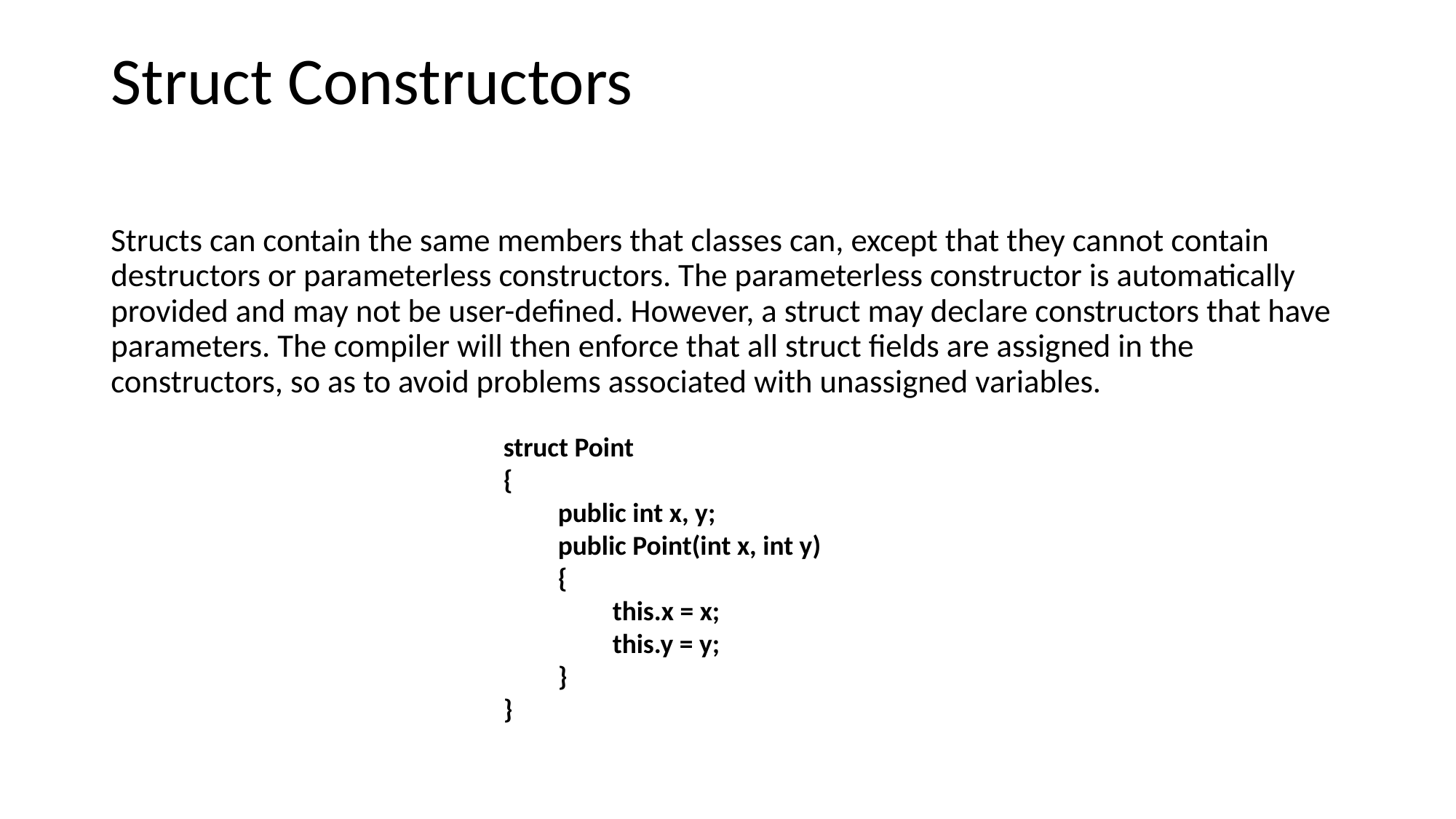

# Struct Constructors
Structs can contain the same members that classes can, except that they cannot contain destructors or parameterless constructors. The parameterless constructor is automatically provided and may not be user-defined. However, a struct may declare constructors that have parameters. The compiler will then enforce that all struct fields are assigned in the constructors, so as to avoid problems associated with unassigned variables.

struct Point
{
public int x, y;
public Point(int x, int y)
{
this.x = x;
this.y = y;
}
}